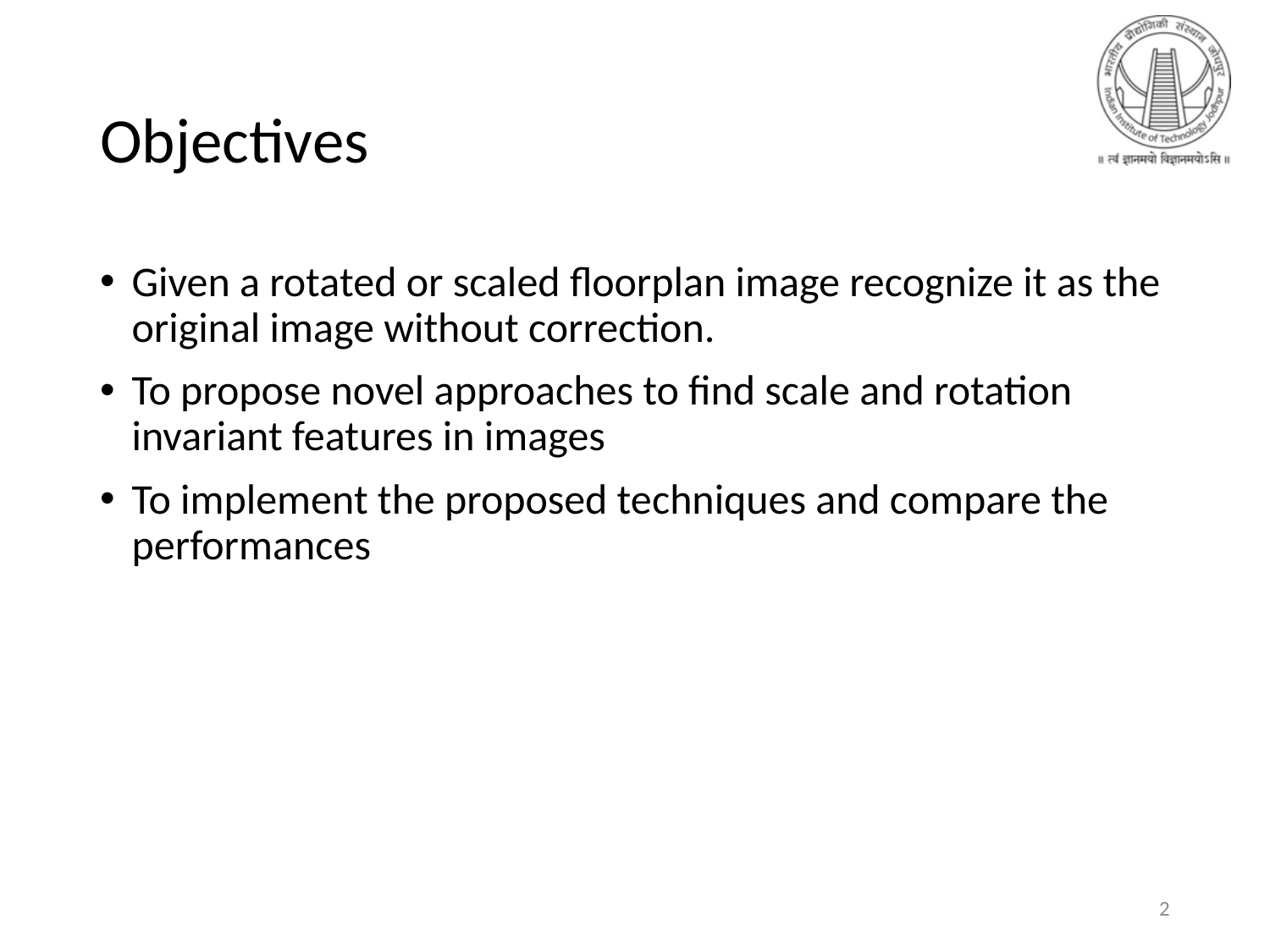

# Objectives
Given a rotated or scaled floorplan image recognize it as the original image without correction.
To propose novel approaches to find scale and rotation invariant features in images
To implement the proposed techniques and compare the performances
2